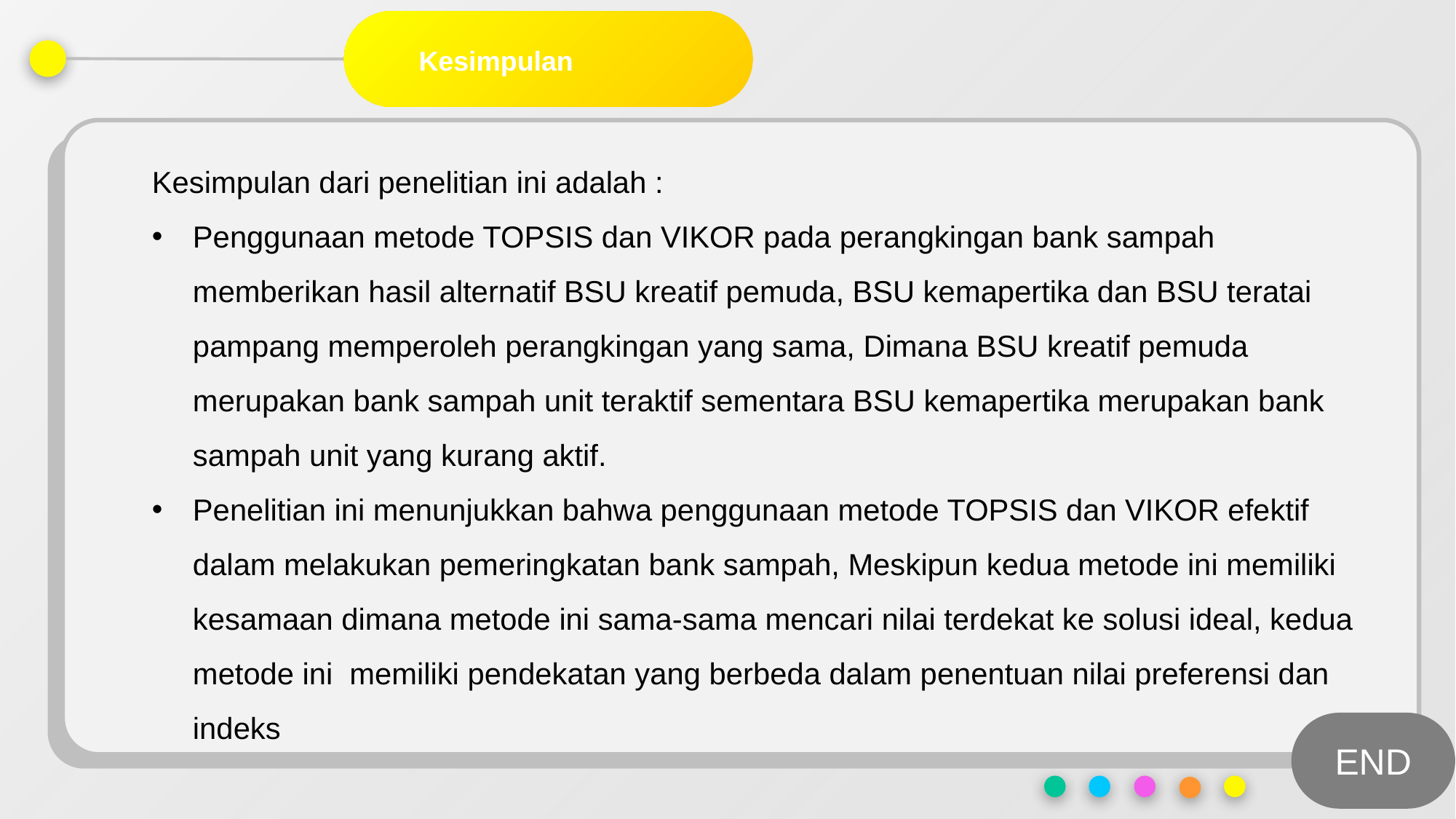

Kesimpulan

Kesimpulan dari penelitian ini adalah :
Penggunaan metode TOPSIS dan VIKOR pada perangkingan bank sampah memberikan hasil alternatif BSU kreatif pemuda, BSU kemapertika dan BSU teratai pampang memperoleh perangkingan yang sama, Dimana BSU kreatif pemuda merupakan bank sampah unit teraktif sementara BSU kemapertika merupakan bank sampah unit yang kurang aktif.
Penelitian ini menunjukkan bahwa penggunaan metode TOPSIS dan VIKOR efektif dalam melakukan pemeringkatan bank sampah, Meskipun kedua metode ini memiliki kesamaan dimana metode ini sama-sama mencari nilai terdekat ke solusi ideal, kedua metode ini  memiliki pendekatan yang berbeda dalam penentuan nilai preferensi dan indeks

END